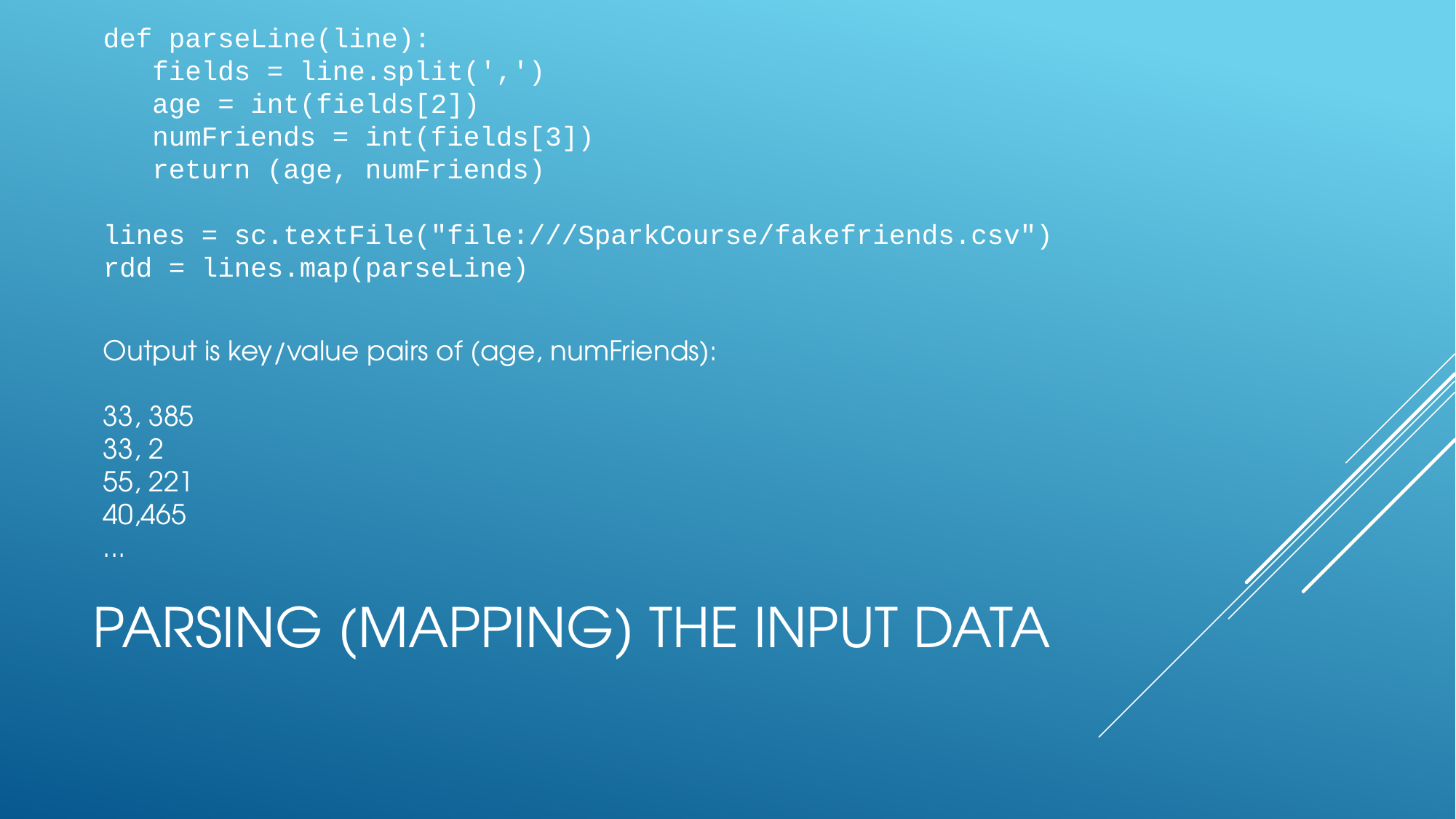

def parseLine(line):
   fields = line.split(',')
   age = int(fields[2])
   numFriends = int(fields[3])
   return (age, numFriends)

lines = sc.textFile("file:///SparkCourse/fakefriends.csv")
rdd = lines.map(parseLine)
Output is key/value pairs of (age, numFriends):

33, 385
33, 2
55, 221
40,465
...

# Parsing (mapping) the input data